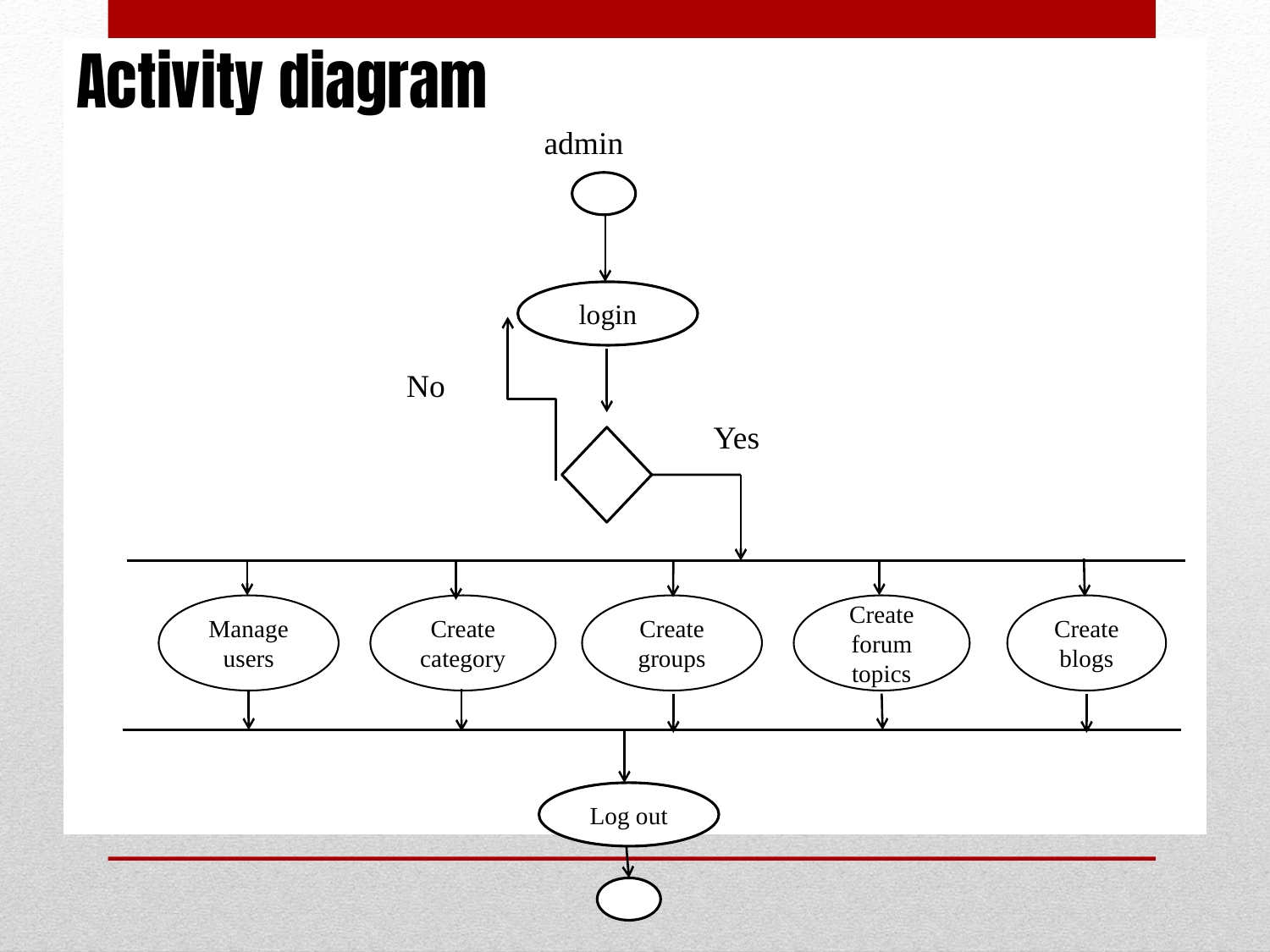

# Activity diagram

admin

login
No
Yes

Manage users
Create category
Create groups
Create forum topics
Create blogs
Log out